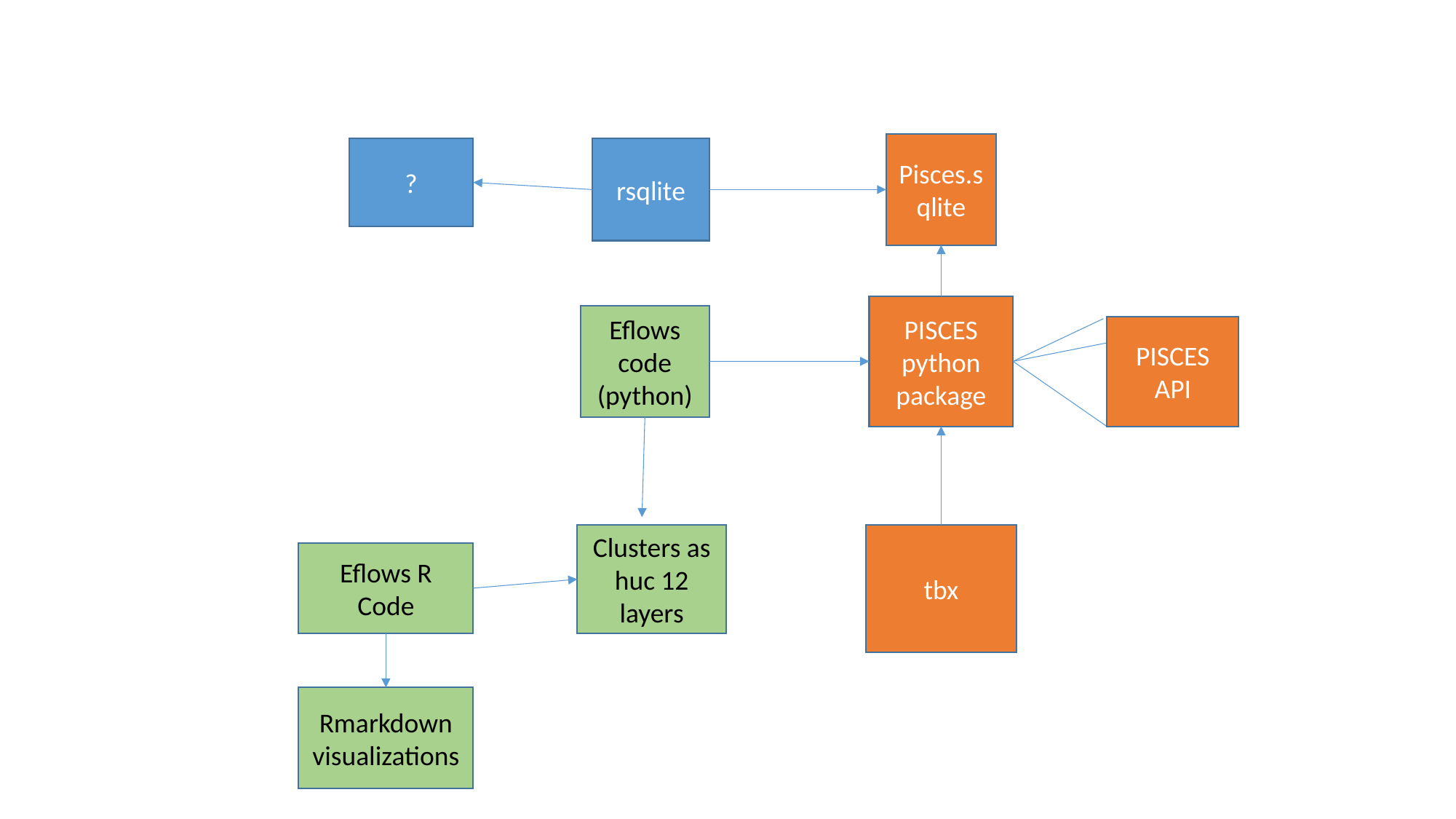

Pisces.sqlite
?
rsqlite
PISCES python package
Eflows code (python)
PISCES API
Clusters as huc 12 layers
tbx
Eflows R Code
Rmarkdown visualizations